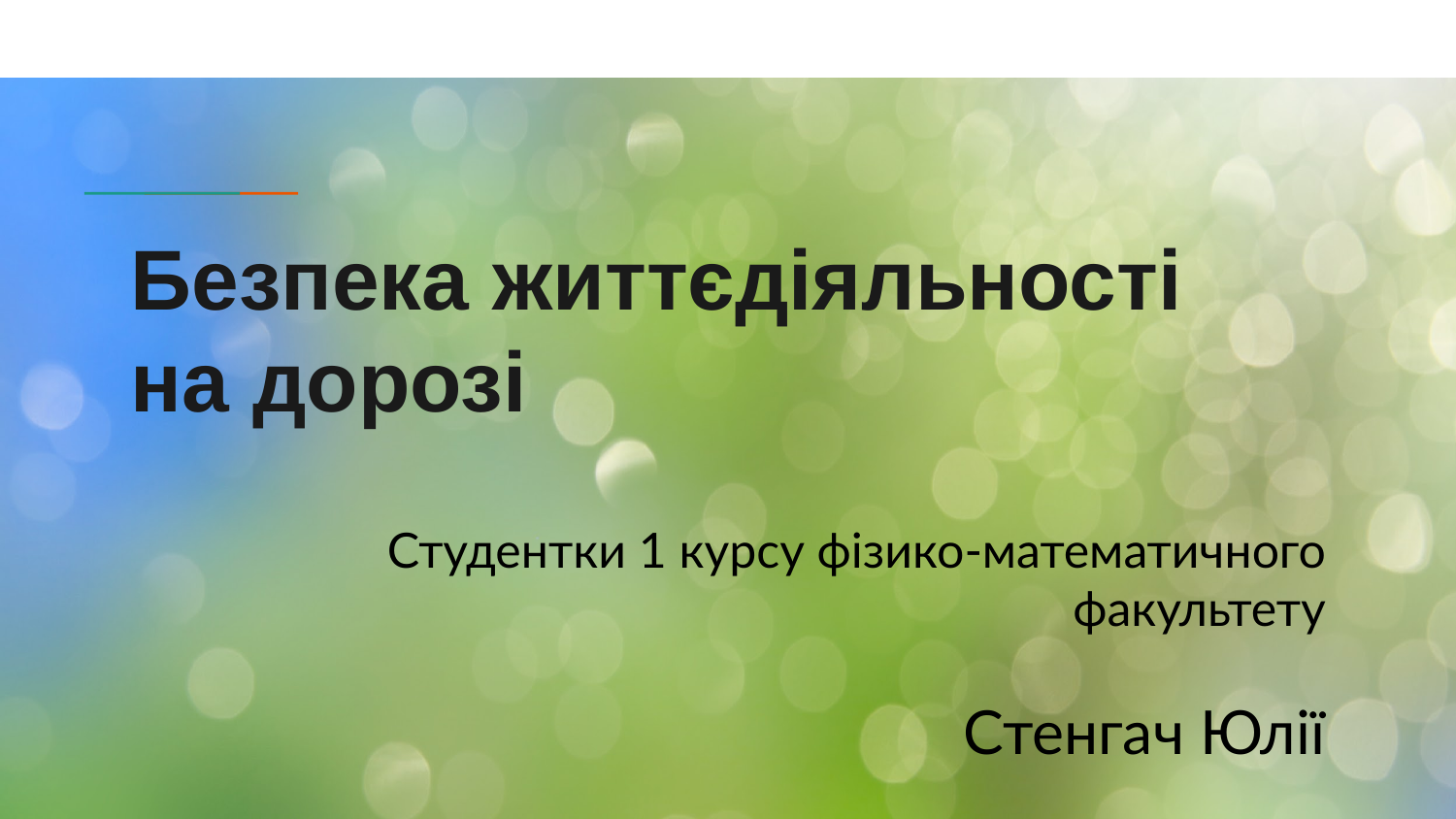

# Безпека життєдіяльності
на дорозі
Студентки 1 курсу фізико-математичного факультету

Стенгач Юлії